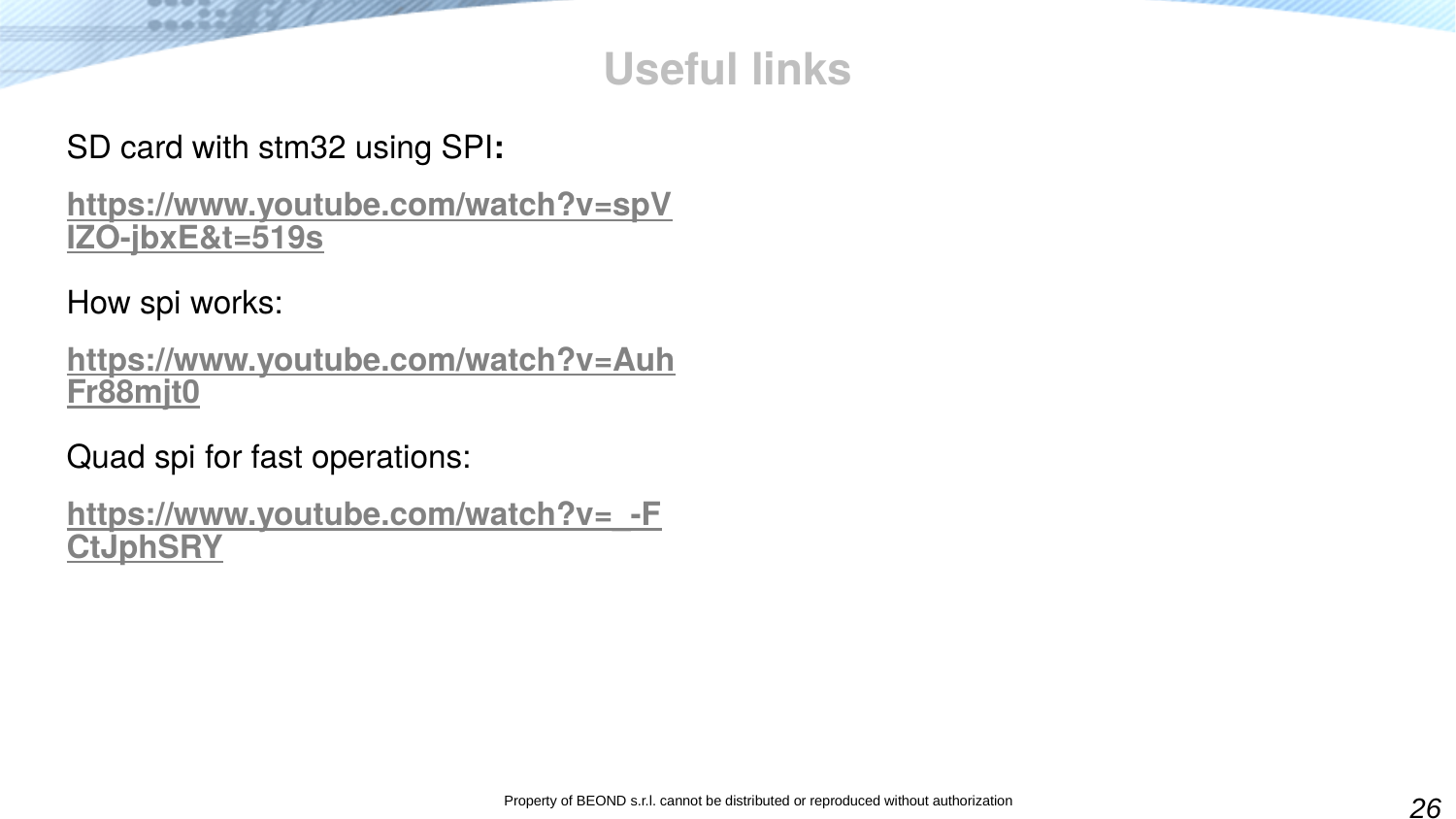

# Useful links
SD card with stm32 using SPI:
https://www.youtube.com/watch?v=spVIZO-jbxE&t=519s
How spi works:
https://www.youtube.com/watch?v=AuhFr88mjt0
Quad spi for fast operations:
https://www.youtube.com/watch?v=_-FCtJphSRY

26
Property of BEOND s.r.l. cannot be distributed or reproduced without authorization